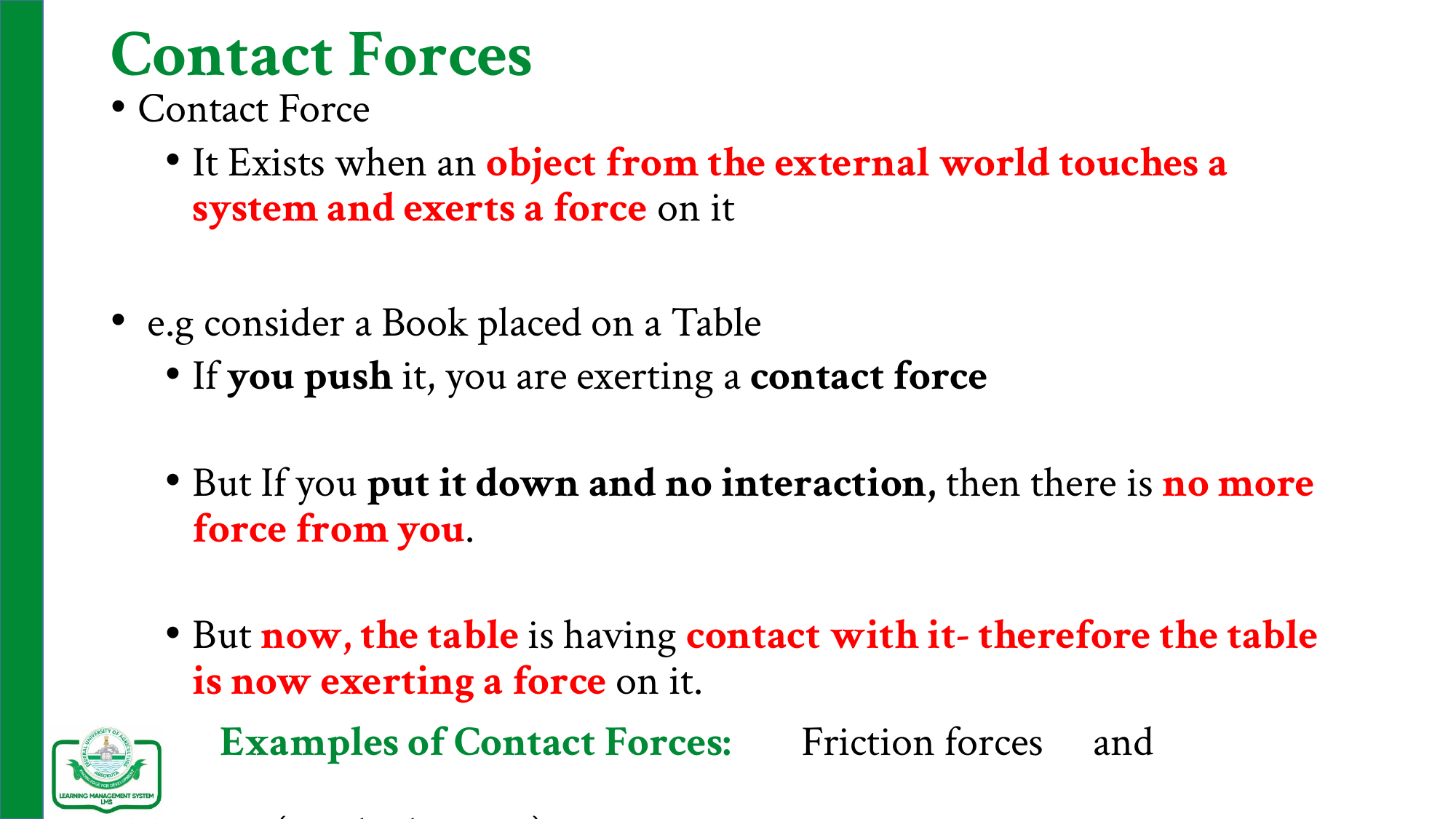

# Contact Forces
Contact Force
It Exists when an object from the external world touches a system and exerts a force on it

 e.g consider a Book placed on a Table
If you push it, you are exerting a contact force

But If you put it down and no interaction, then there is no more force from you.

But now, the table is having contact with it- therefore the table is now exerting a force on it.
     	Examples of Contact Forces:        Friction forces	and		                                                                         						      Tension ( applied spring)